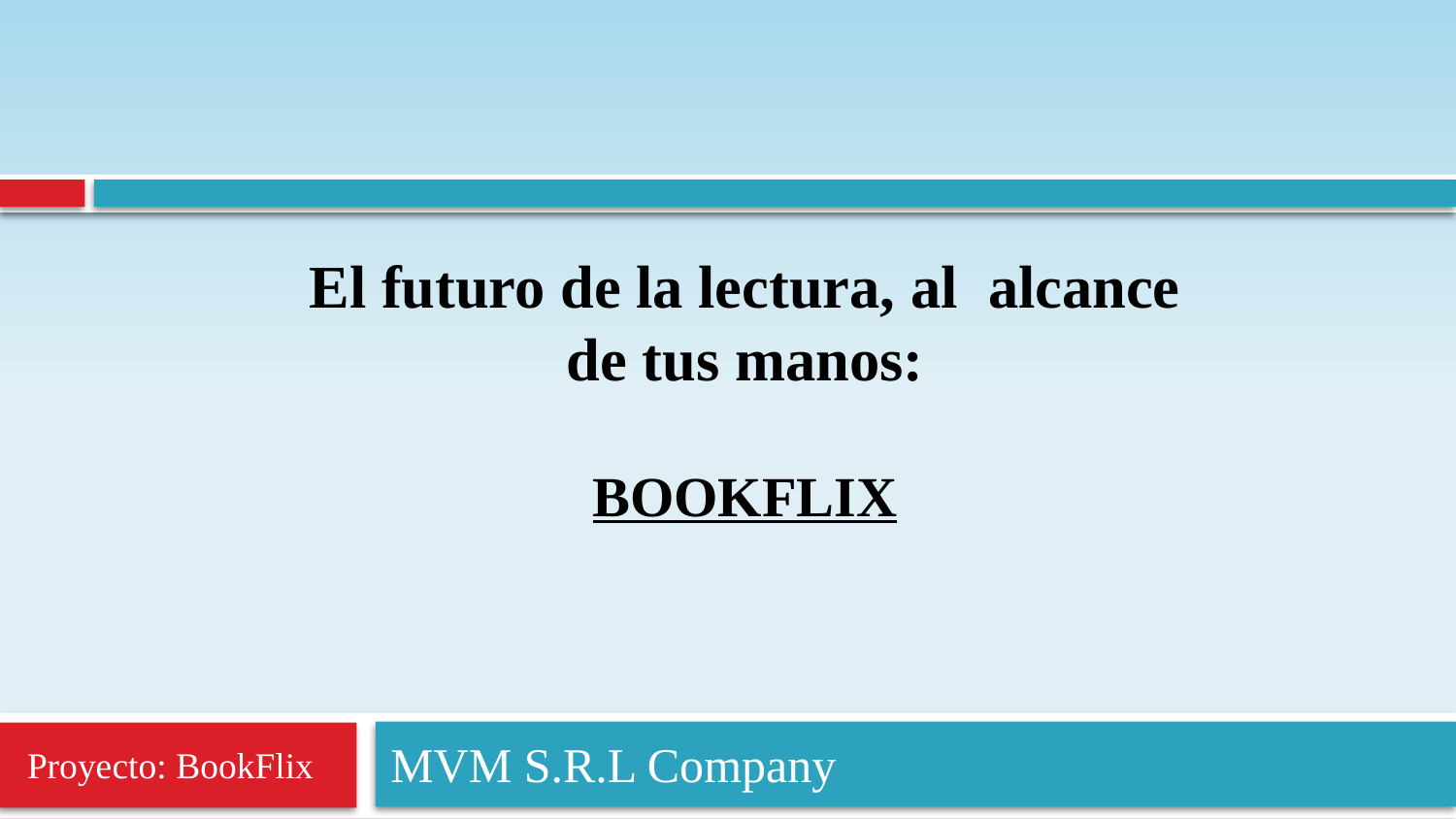

# El futuro de la lectura, al  alcance de tus manos: BOOKFLIX
MVM S.R.L Company
Proyecto: BookFlix